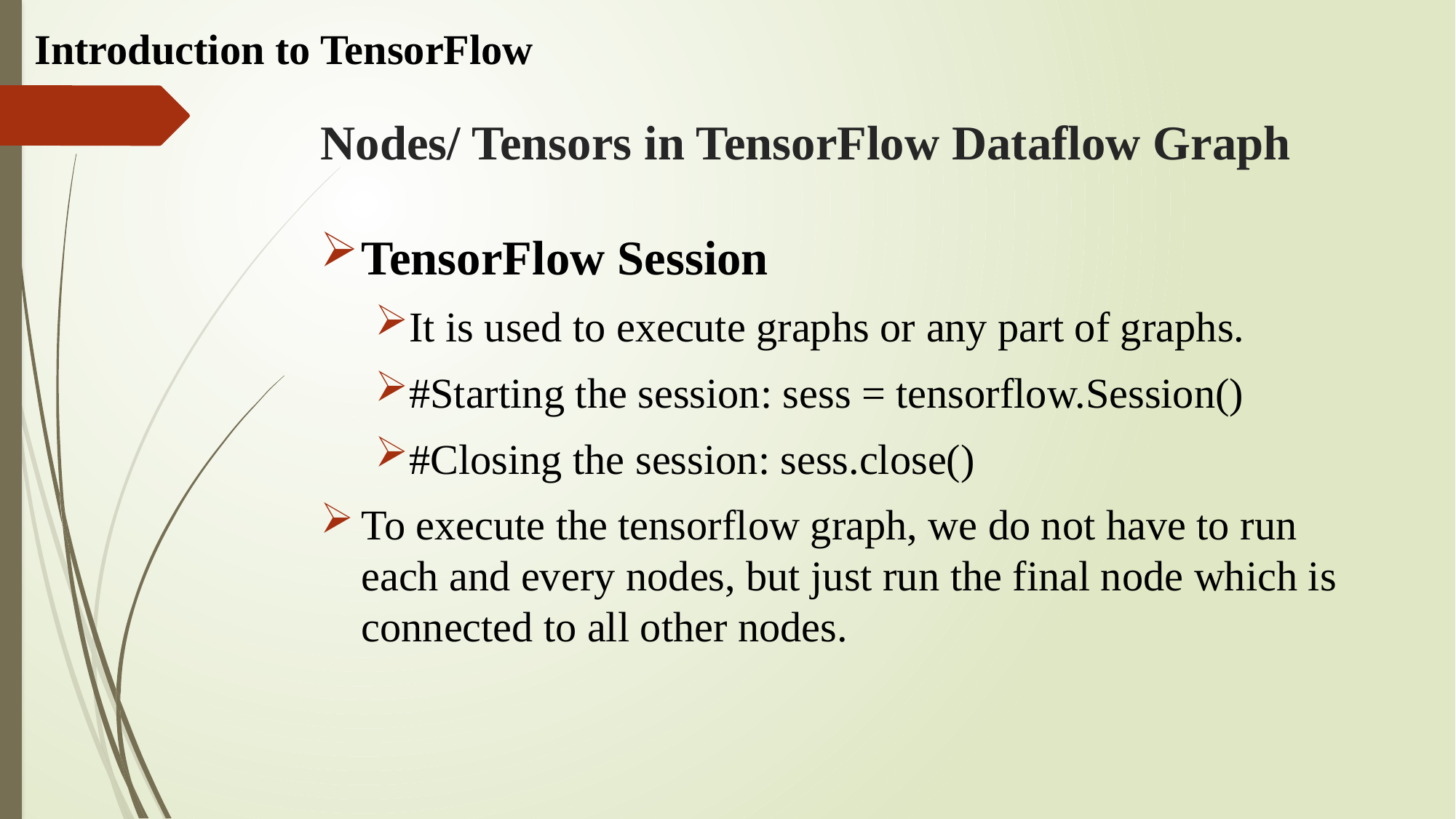

Introduction to TensorFlow
# Nodes/ Tensors in TensorFlow Dataflow Graph
TensorFlow Session
It is used to execute graphs or any part of graphs.
#Starting the session: sess = tensorflow.Session()
#Closing the session: sess.close()
To execute the tensorflow graph, we do not have to run each and every nodes, but just run the final node which is connected to all other nodes.